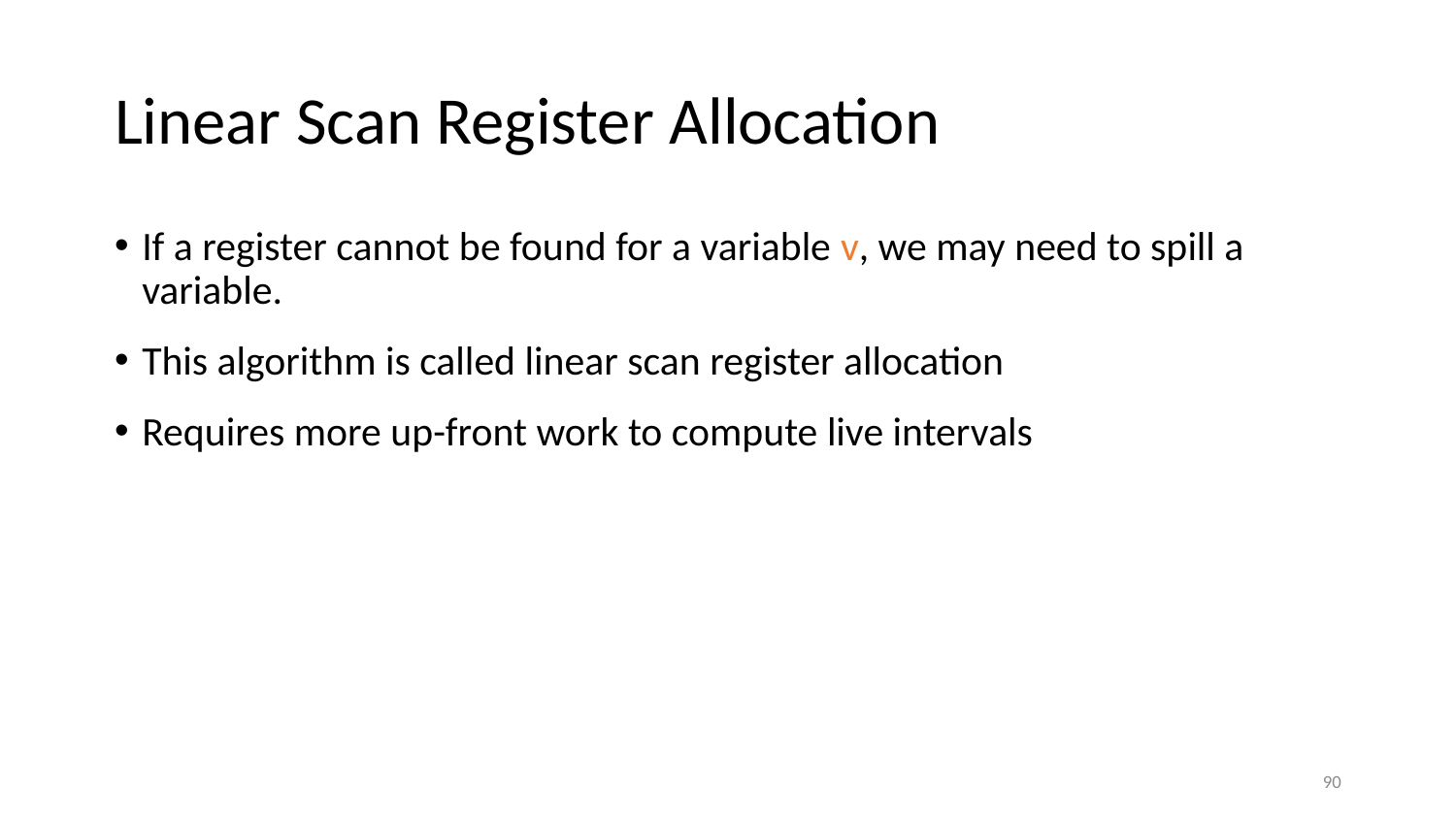

# Linear Scan Register Allocation
If a register cannot be found for a variable v, we may need to spill a variable.
This algorithm is called linear scan register allocation
Requires more up-front work to compute live intervals
90